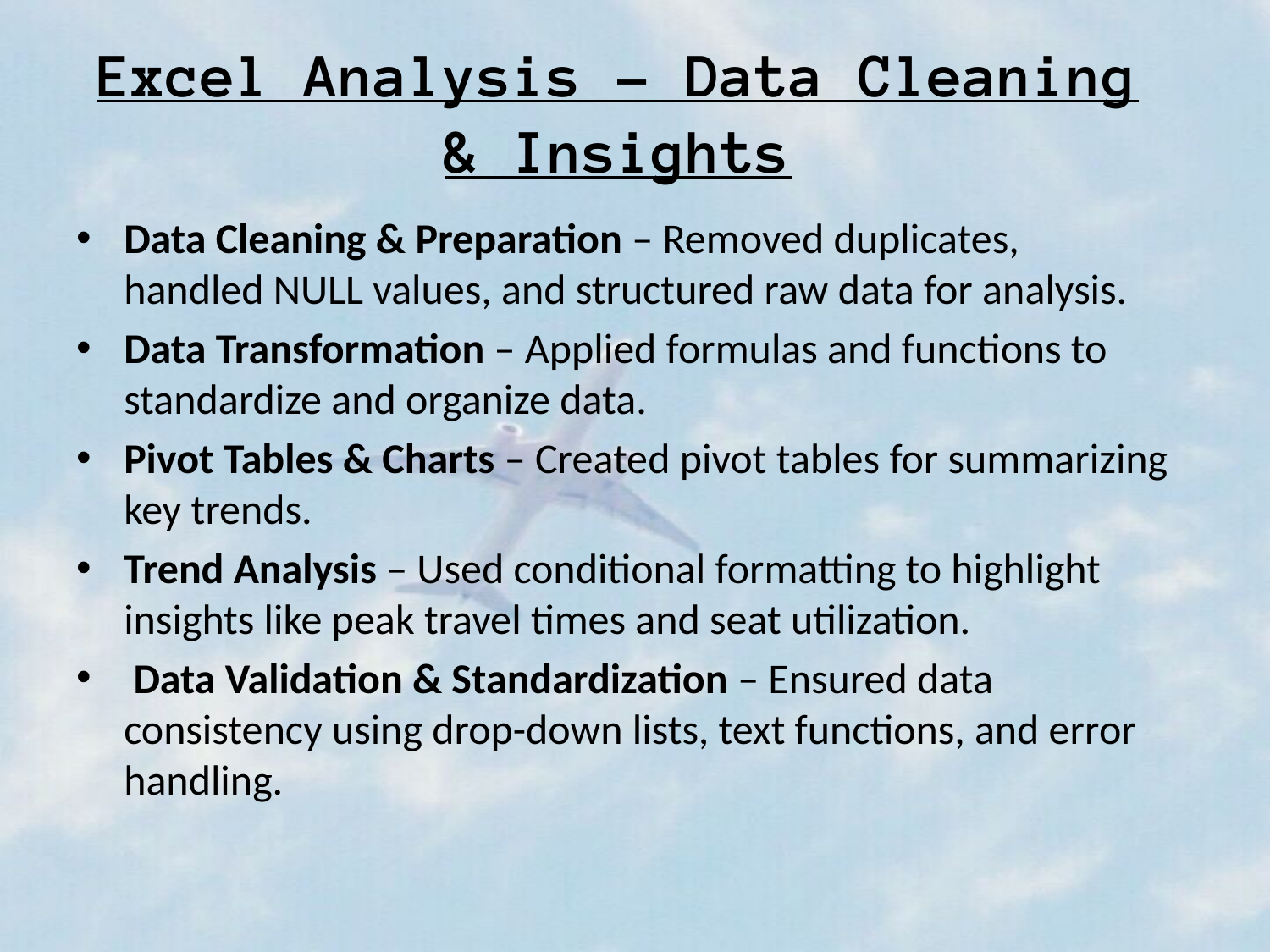

# Excel Analysis - Data Cleaning & Insights
Data Cleaning & Preparation – Removed duplicates, handled NULL values, and structured raw data for analysis.
Data Transformation – Applied formulas and functions to standardize and organize data.
Pivot Tables & Charts – Created pivot tables for summarizing key trends.
Trend Analysis – Used conditional formatting to highlight insights like peak travel times and seat utilization.
 Data Validation & Standardization – Ensured data consistency using drop-down lists, text functions, and error handling.